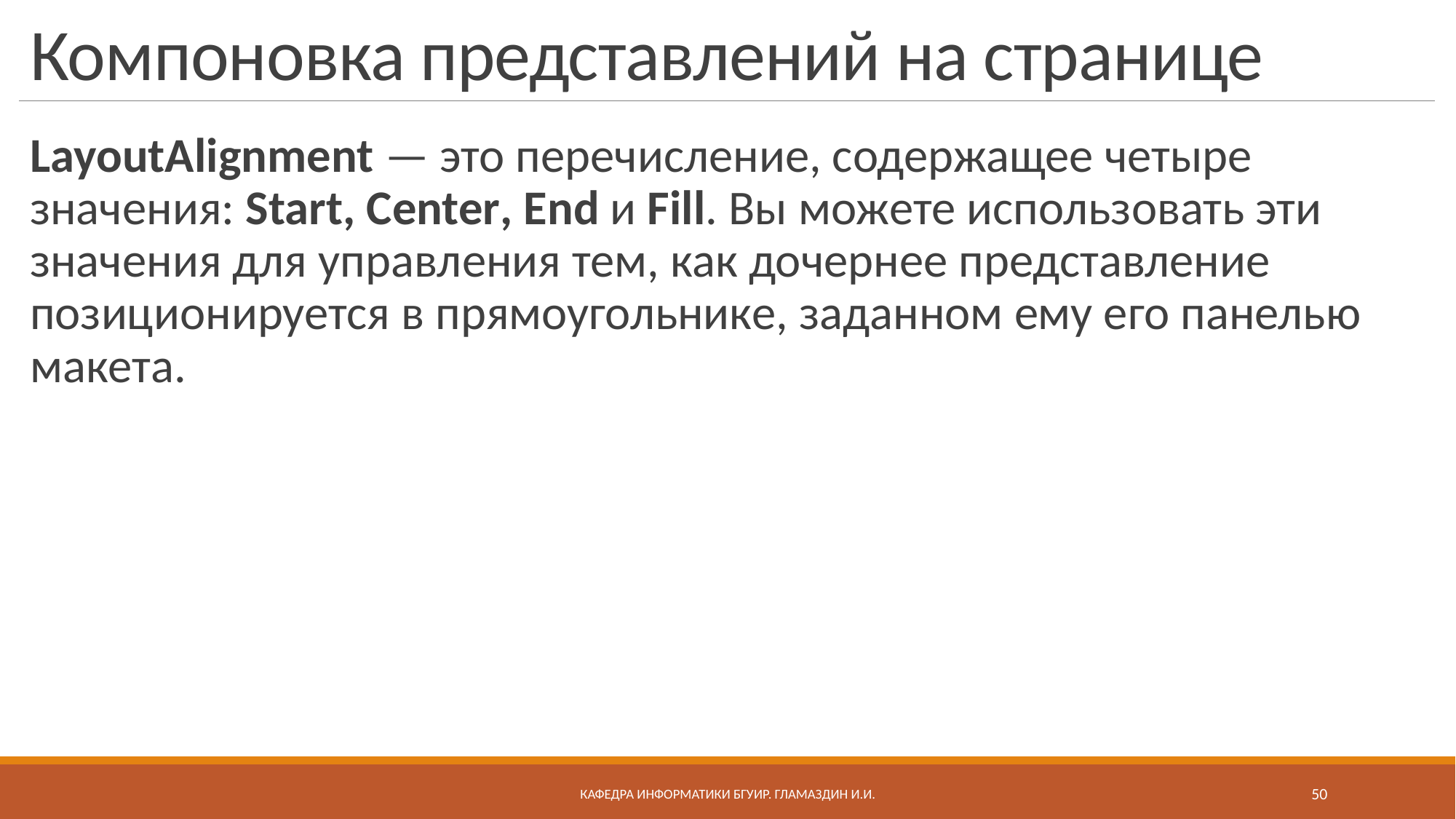

# Компоновка представлений на странице
LayoutAlignment — это перечисление, содержащее четыре значения: Start, Center, End и Fill. Вы можете использовать эти значения для управления тем, как дочернее представление позиционируется в прямоугольнике, заданном ему его панелью макета.
Кафедра информатики бгуир. Гламаздин И.и.
50